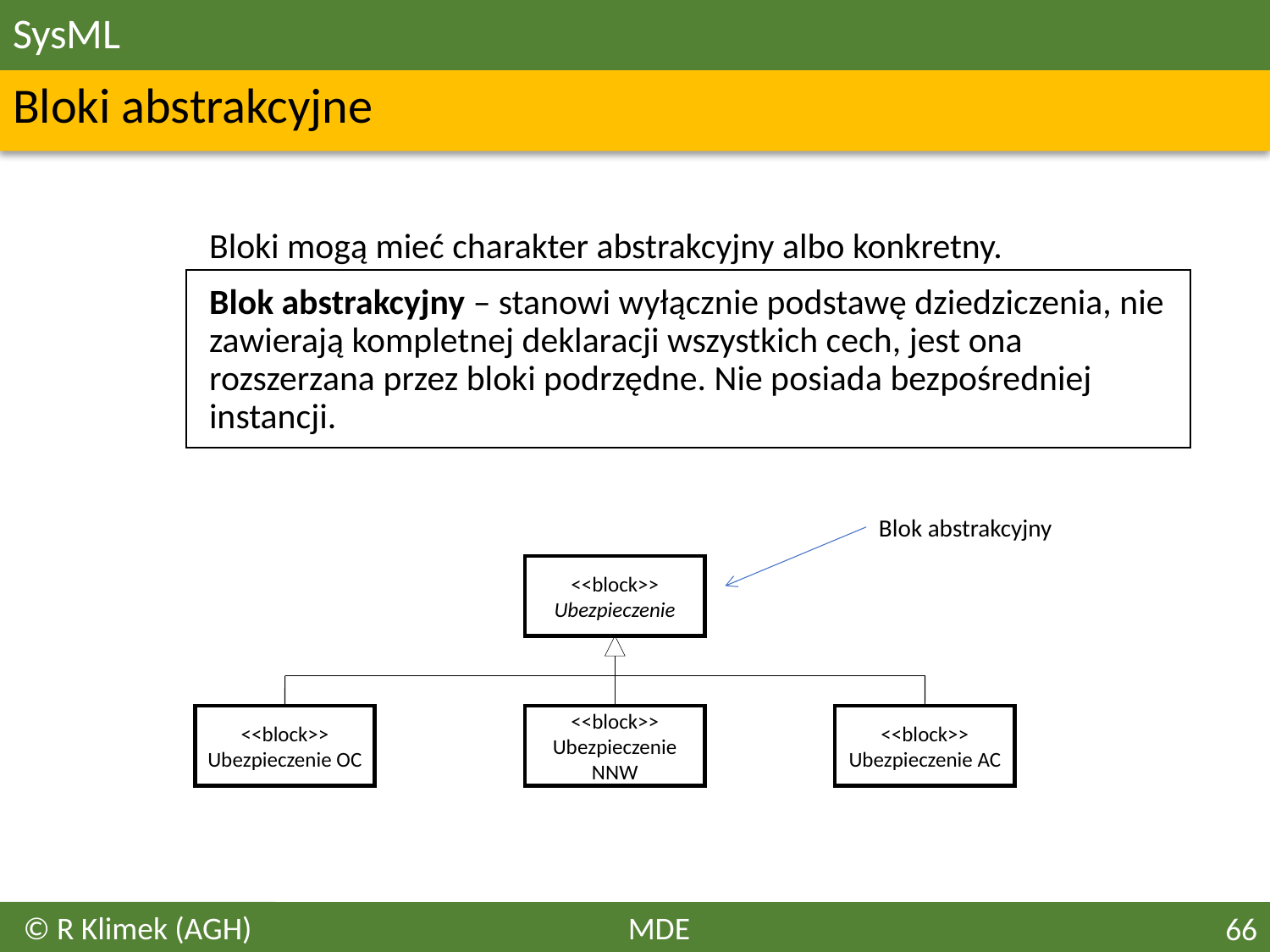

# SysML
Bloki abstrakcyjne
	Bloki mogą mieć charakter abstrakcyjny albo konkretny.
	Blok abstrakcyjny – stanowi wyłącznie podstawę dziedziczenia, nie zawierają kompletnej deklaracji wszystkich cech, jest ona rozszerzana przez bloki podrzędne. Nie posiada bezpośredniej instancji.

Blok abstrakcyjny
<<block>>
Ubezpieczenie

<<block>>
Ubezpieczenie OC
<<block>>
Ubezpieczenie NNW
<<block>>
Ubezpieczenie AC
© R Klimek (AGH)
MDE
66